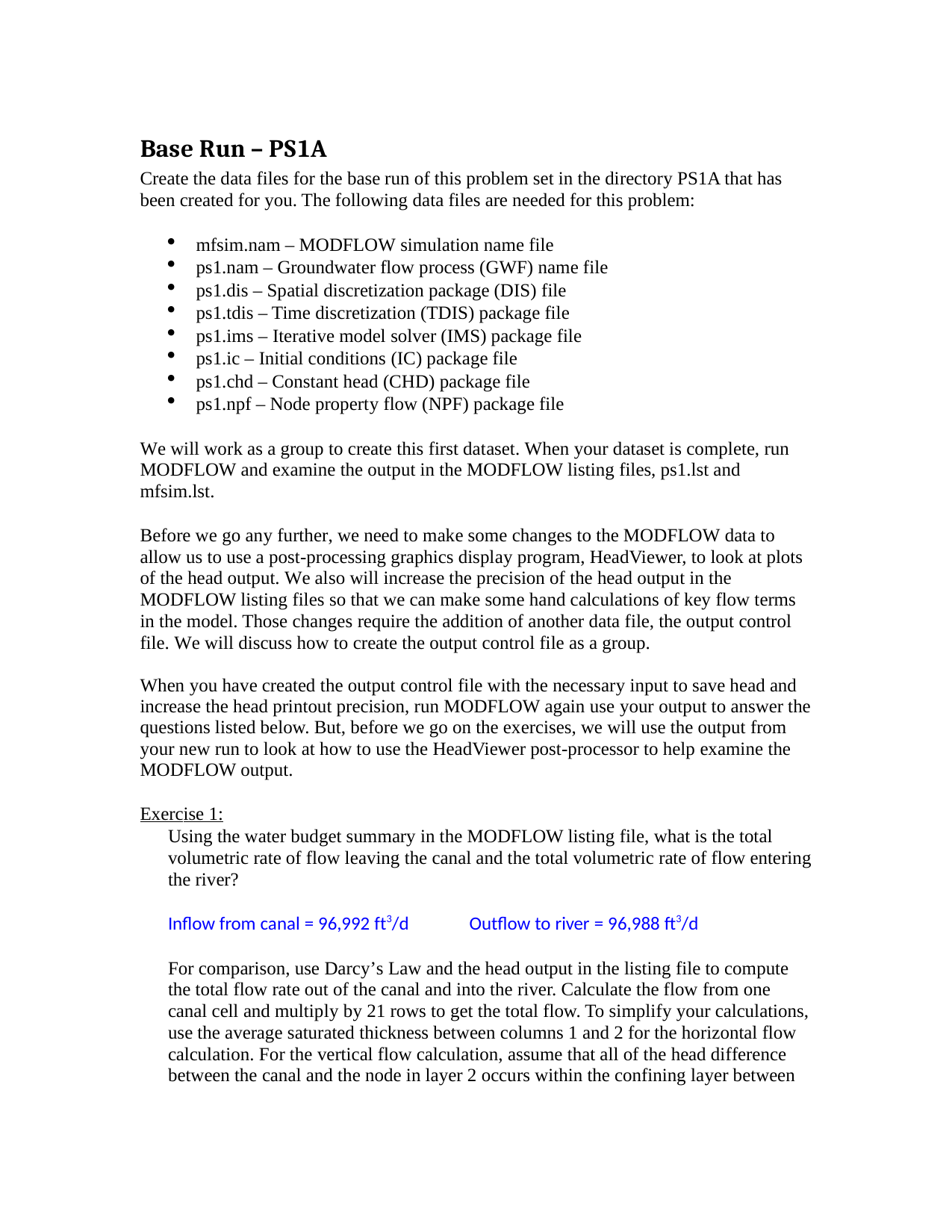

Base Run – PS1A
Create the data files for the base run of this problem set in the directory PS1A that has been created for you. The following data files are needed for this problem:

mfsim.nam – MODFLOW simulation name file
ps1.nam – Groundwater flow process (GWF) name file
ps1.dis – Spatial discretization package (DIS) file
ps1.tdis – Time discretization (TDIS) package file
ps1.ims – Iterative model solver (IMS) package file
ps1.ic – Initial conditions (IC) package file
ps1.chd – Constant head (CHD) package file
ps1.npf – Node property flow (NPF) package file

We will work as a group to create this first dataset. When your dataset is complete, run MODFLOW and examine the output in the MODFLOW listing files, ps1.lst and mfsim.lst.

Before we go any further, we need to make some changes to the MODFLOW data to allow us to use a post-processing graphics display program, HeadViewer, to look at plots of the head output. We also will increase the precision of the head output in the MODFLOW listing files so that we can make some hand calculations of key flow terms in the model. Those changes require the addition of another data file, the output control file. We will discuss how to create the output control file as a group.

When you have created the output control file with the necessary input to save head and increase the head printout precision, run MODFLOW again use your output to answer the questions listed below. But, before we go on the exercises, we will use the output from your new run to look at how to use the HeadViewer post-processor to help examine the MODFLOW output.

Exercise 1:
Using the water budget summary in the MODFLOW listing file, what is the total volumetric rate of flow leaving the canal and the total volumetric rate of flow entering the river?

Inflow from canal = 96,992 ft3/d	Outflow to river = 96,988 ft3/d

For comparison, use Darcy’s Law and the head output in the listing file to compute the total flow rate out of the canal and into the river. Calculate the flow from one canal cell and multiply by 21 rows to get the total flow. To simplify your calculations, use the average saturated thickness between columns 1 and 2 for the horizontal flow calculation. For the vertical flow calculation, assume that all of the head difference between the canal and the node in layer 2 occurs within the confining layer between